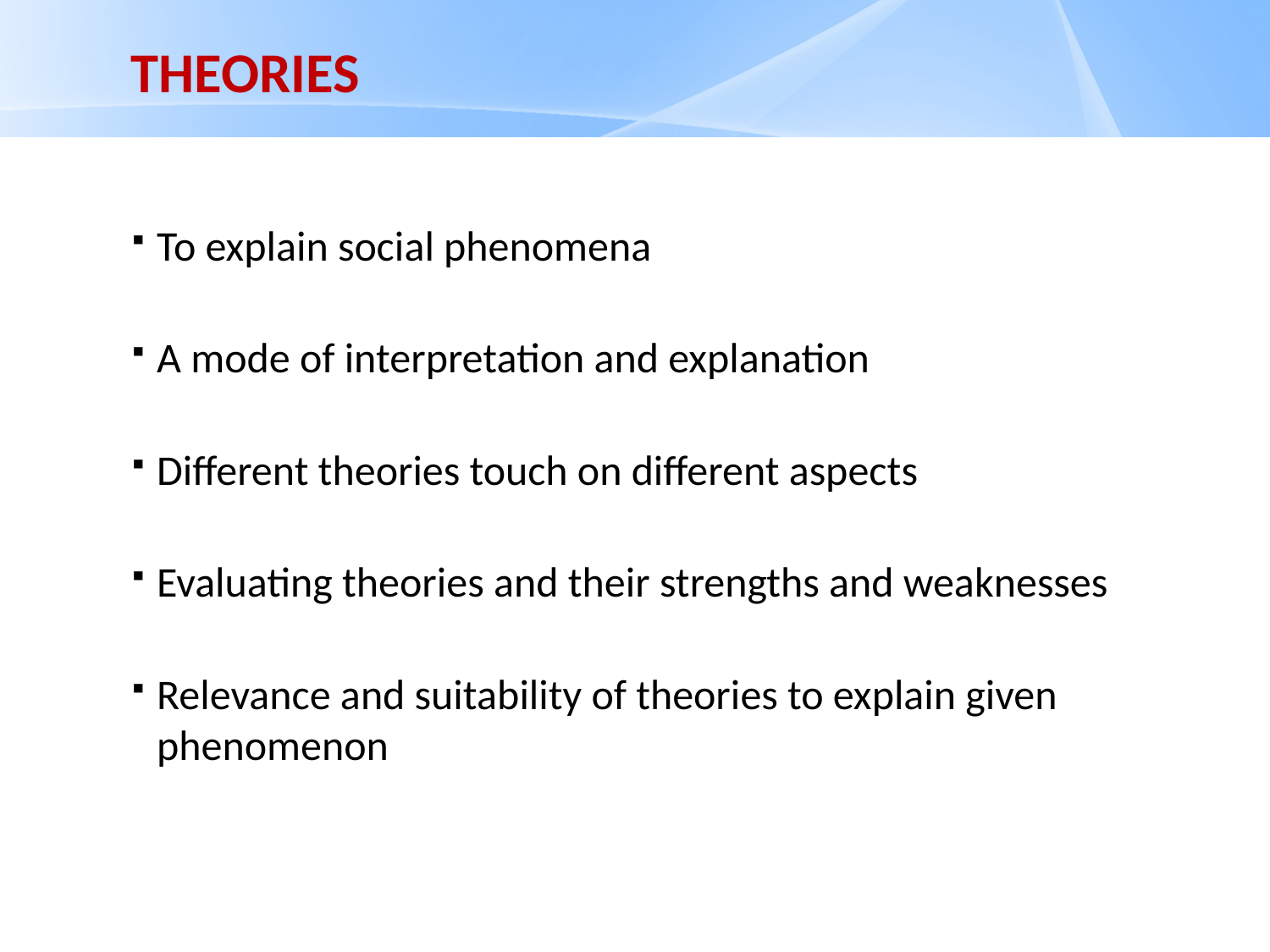

# THEORIES
To explain social phenomena
A mode of interpretation and explanation
Different theories touch on different aspects
Evaluating theories and their strengths and weaknesses
Relevance and suitability of theories to explain given phenomenon